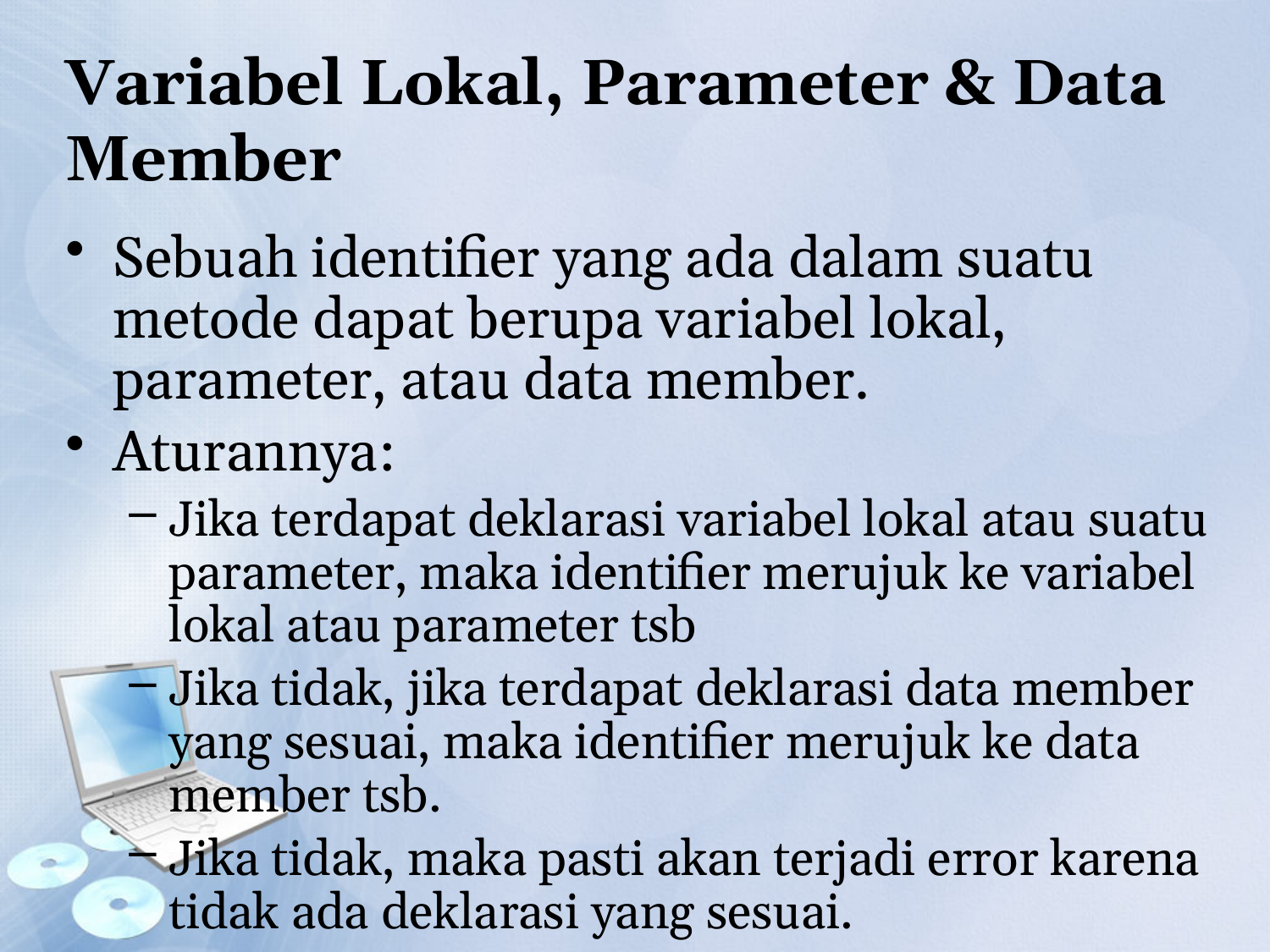

# Variabel Lokal, Parameter & Data Member
Sebuah identifier yang ada dalam suatu metode dapat berupa variabel lokal, parameter, atau data member.
Aturannya:
Jika terdapat deklarasi variabel lokal atau suatu parameter, maka identifier merujuk ke variabel lokal atau parameter tsb
Jika tidak, jika terdapat deklarasi data member yang sesuai, maka identifier merujuk ke data member tsb.
Jika tidak, maka pasti akan terjadi error karena tidak ada deklarasi yang sesuai.